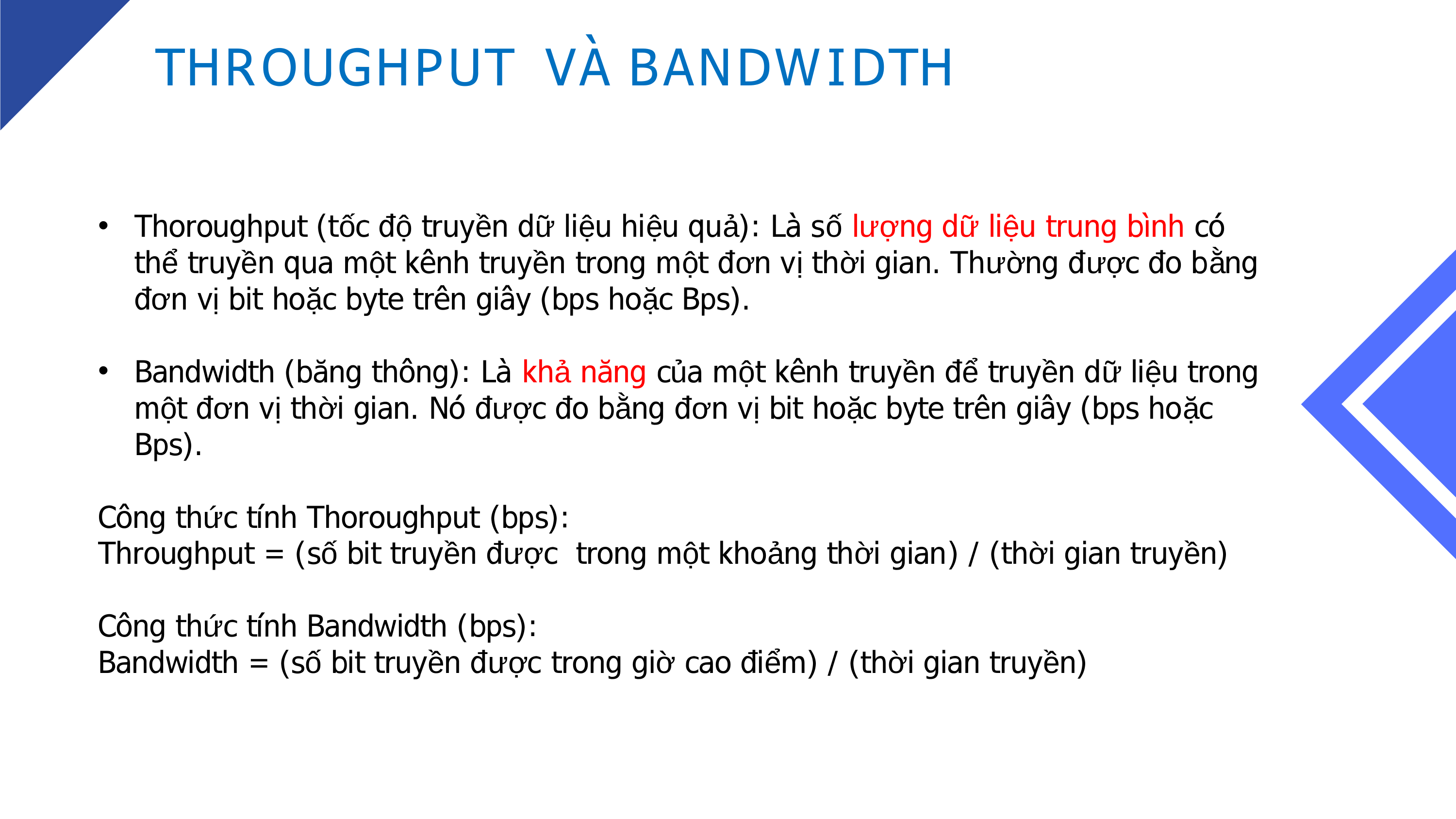

# THROUGHPUT  VÀ BANDWIDTH
Thoroughput (tốc độ truyền dữ liệu hiệu quả): Là số lượng dữ liệu trung bình có thể truyền qua một kênh truyền trong một đơn vị thời gian. Thường được đo bằng đơn vị bit hoặc byte trên giây (bps hoặc Bps).

Bandwidth (băng thông): Là khả năng của một kênh truyền để truyền dữ liệu trong một đơn vị thời gian. Nó được đo bằng đơn vị bit hoặc byte trên giây (bps hoặc Bps).

Công thức tính Thoroughput (bps):
Throughput = (số bit truyền được  trong một khoảng thời gian) / (thời gian truyền)

Công thức tính Bandwidth (bps):
Bandwidth = (số bit truyền được trong giờ cao điểm) / (thời gian truyền)